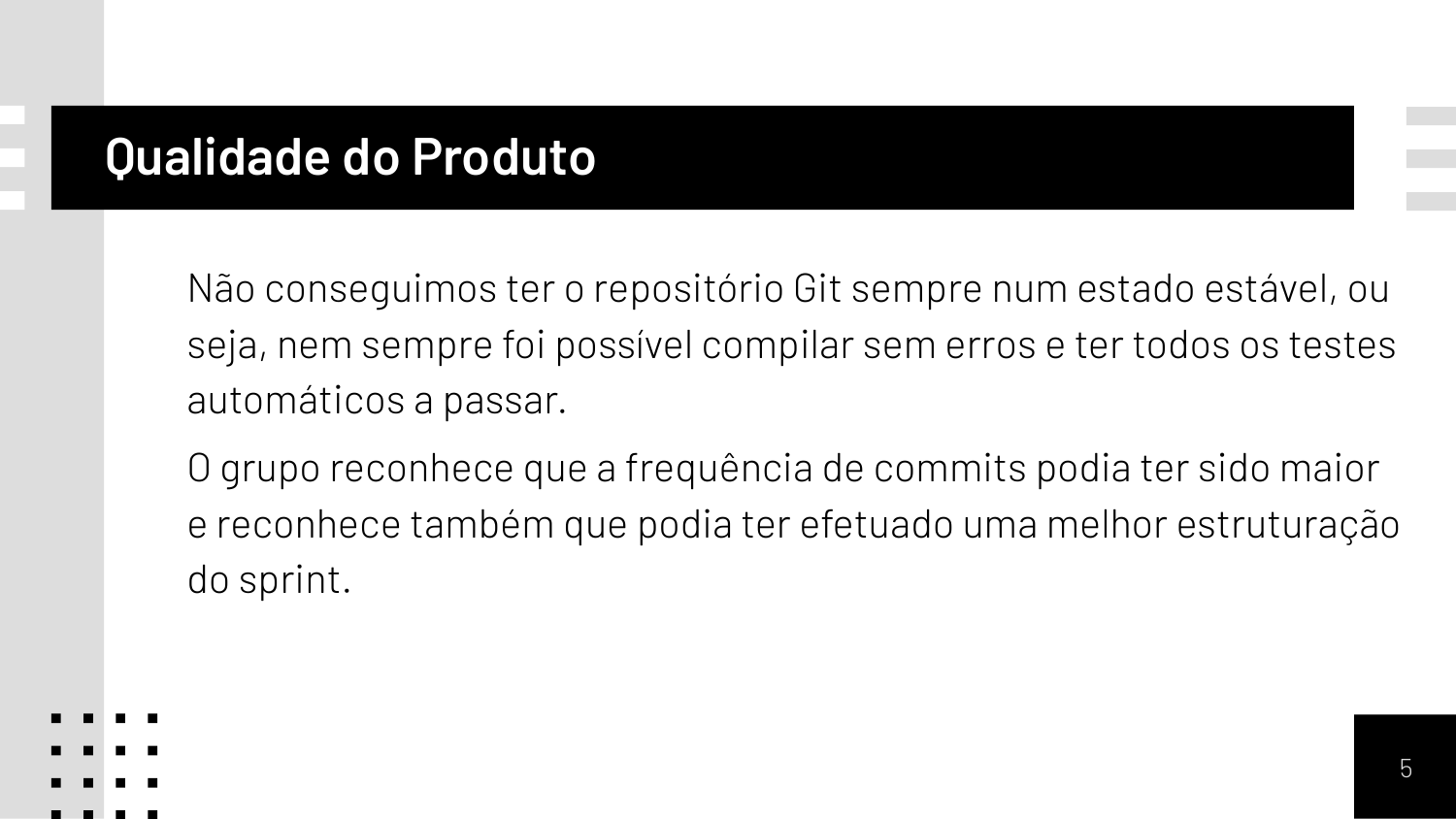

# Qualidade do Produto
Não conseguimos ter o repositório Git sempre num estado estável, ou seja, nem sempre foi possível compilar sem erros e ter todos os testes automáticos a passar.
O grupo reconhece que a frequência de commits podia ter sido maior e reconhece também que podia ter efetuado uma melhor estruturação do sprint.
5